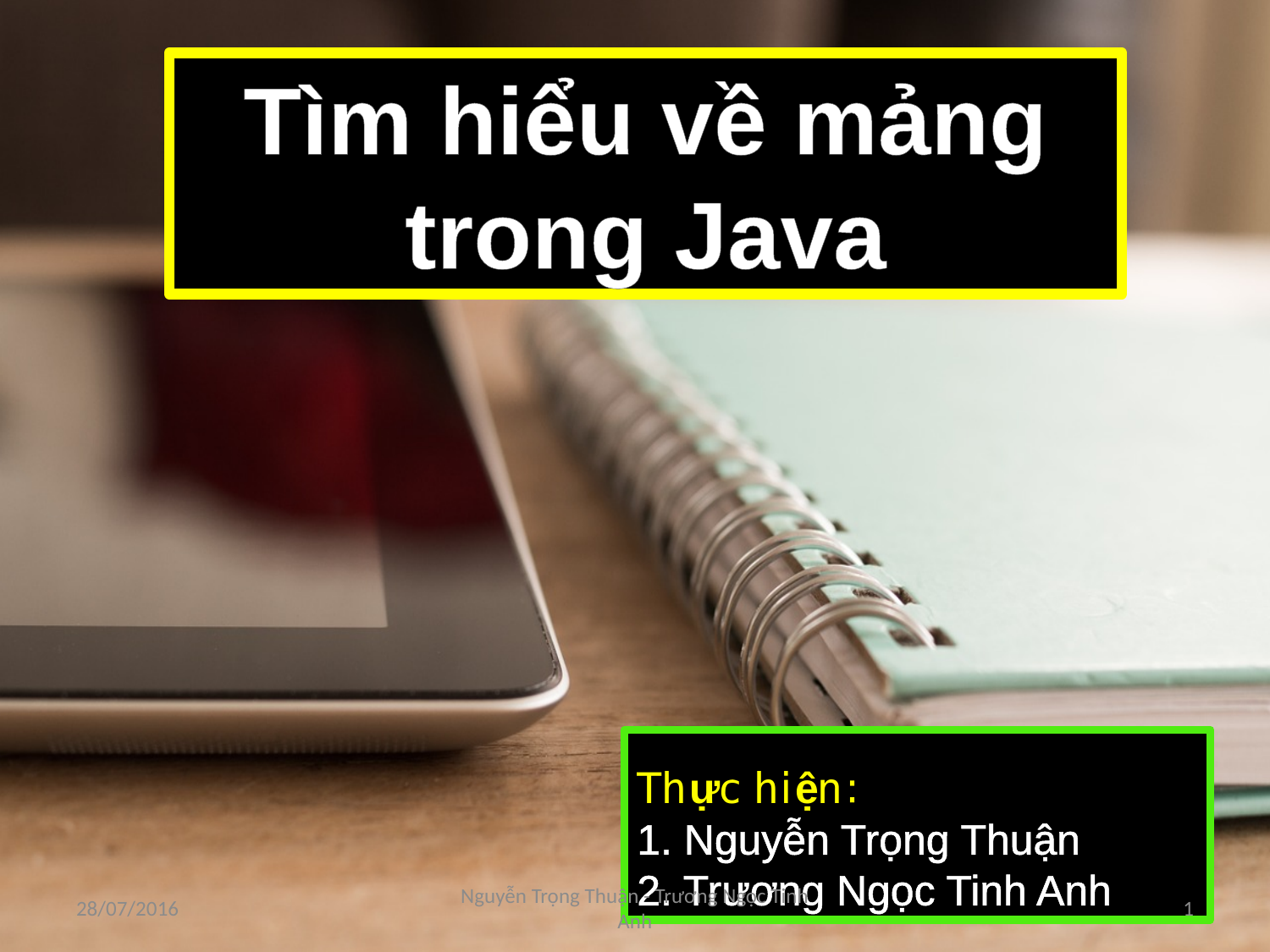

Tìm hiểu về mảng trong Java
Thực hiện:
1. Nguyễn Trọng Thuận
2. Trương Ngọc Tinh Anh
28/07/2016
Nguyễn Trọng Thuận - Trương Ngọc Tinh Anh
1